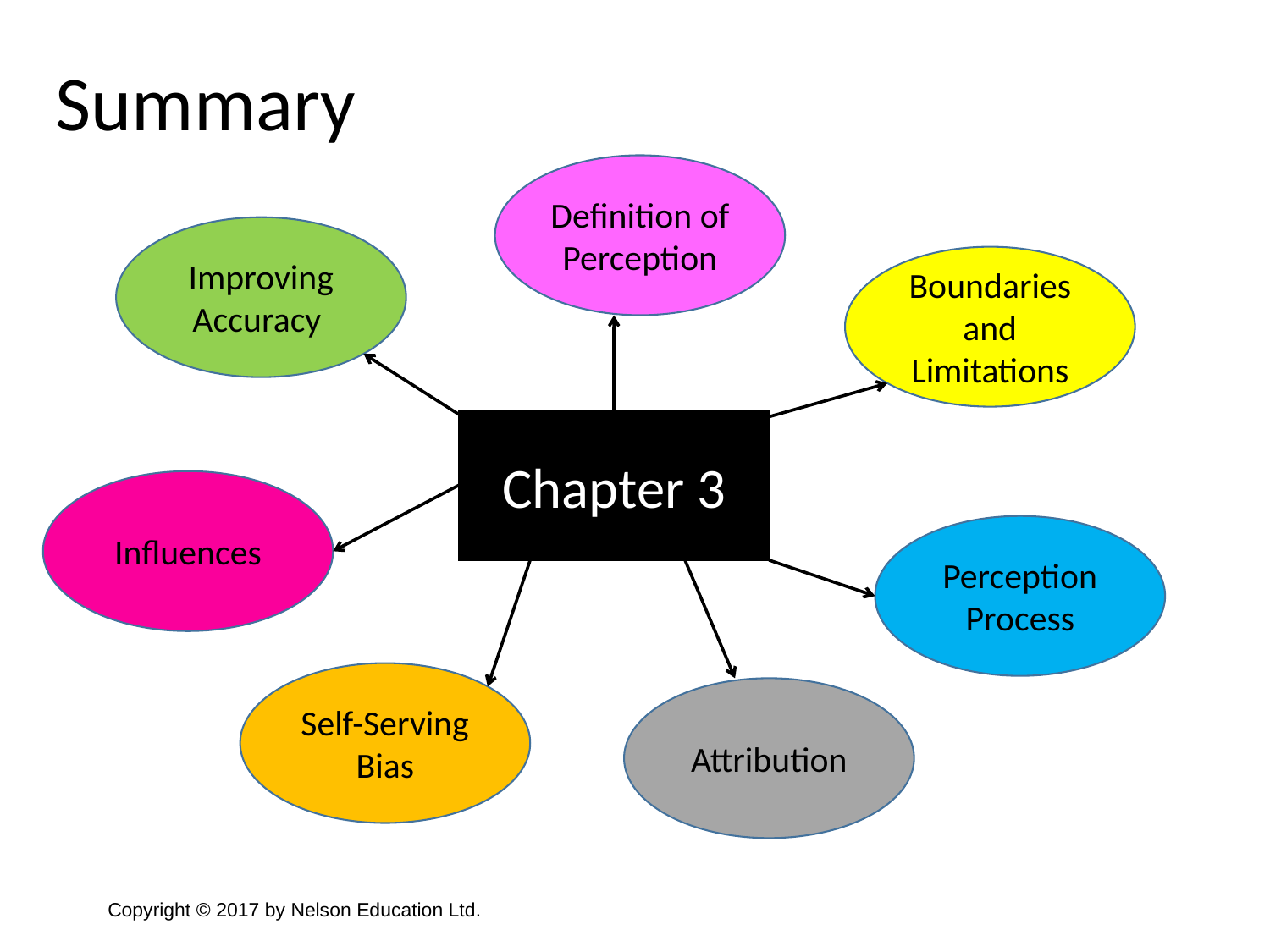

Summary
Definition of Perception
Improving Accuracy
Boundaries and Limitations
Chapter 3
Influences
Perception Process
Self-Serving Bias
Attribution